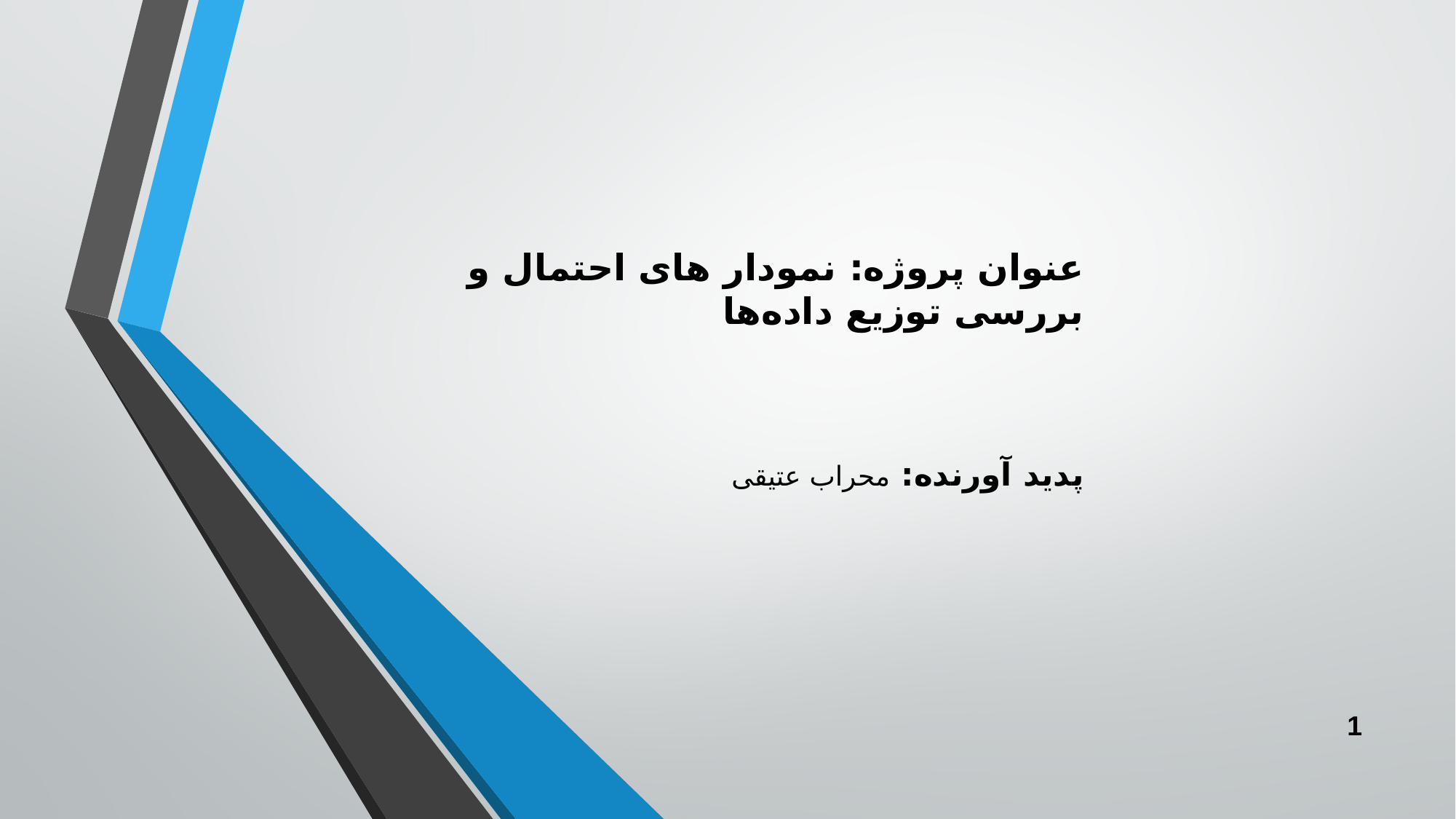

عنوان پروژه: نمودار های احتمال و بررسی توزیع داده‌ها

پدید آورنده: محراب عتیقی
1